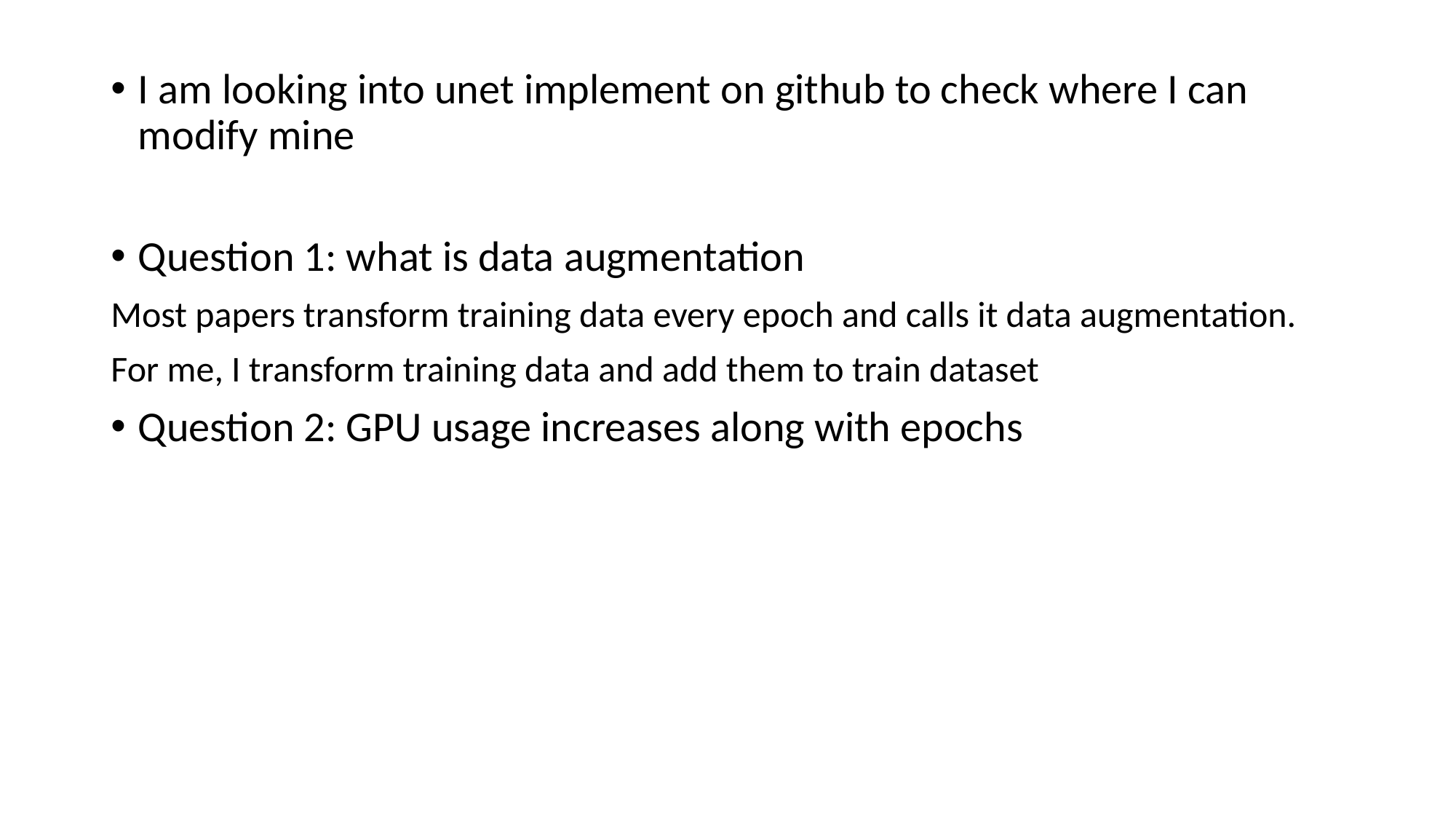

I am looking into unet implement on github to check where I can modify mine

Question 1: what is data augmentation
Most papers transform training data every epoch and calls it data augmentation.
For me, I transform training data and add them to train dataset
Question 2: GPU usage increases along with epochs